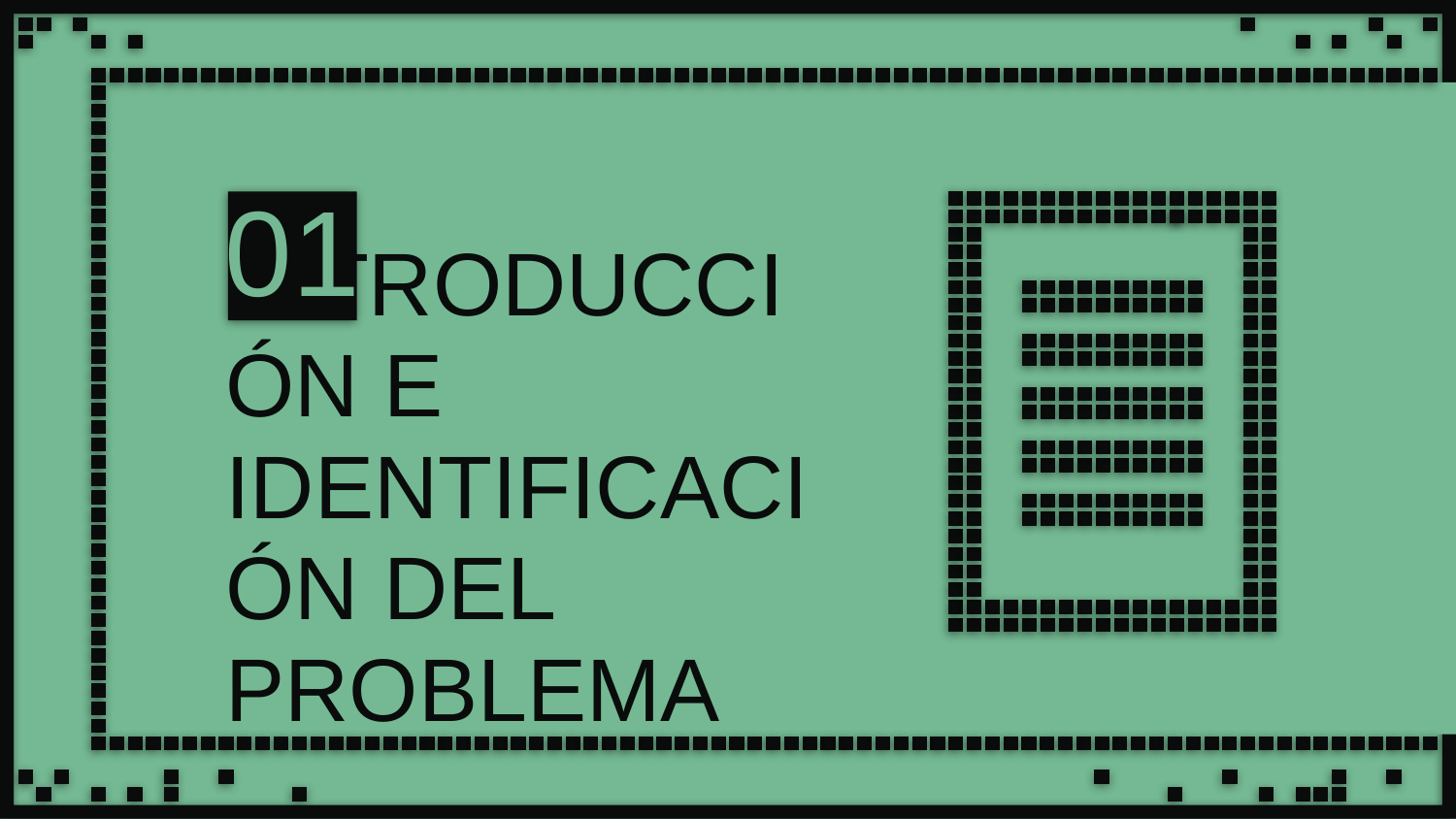

01
# INTRODUCCIÓN E IDENTIFICACIÓN DEL PROBLEMA